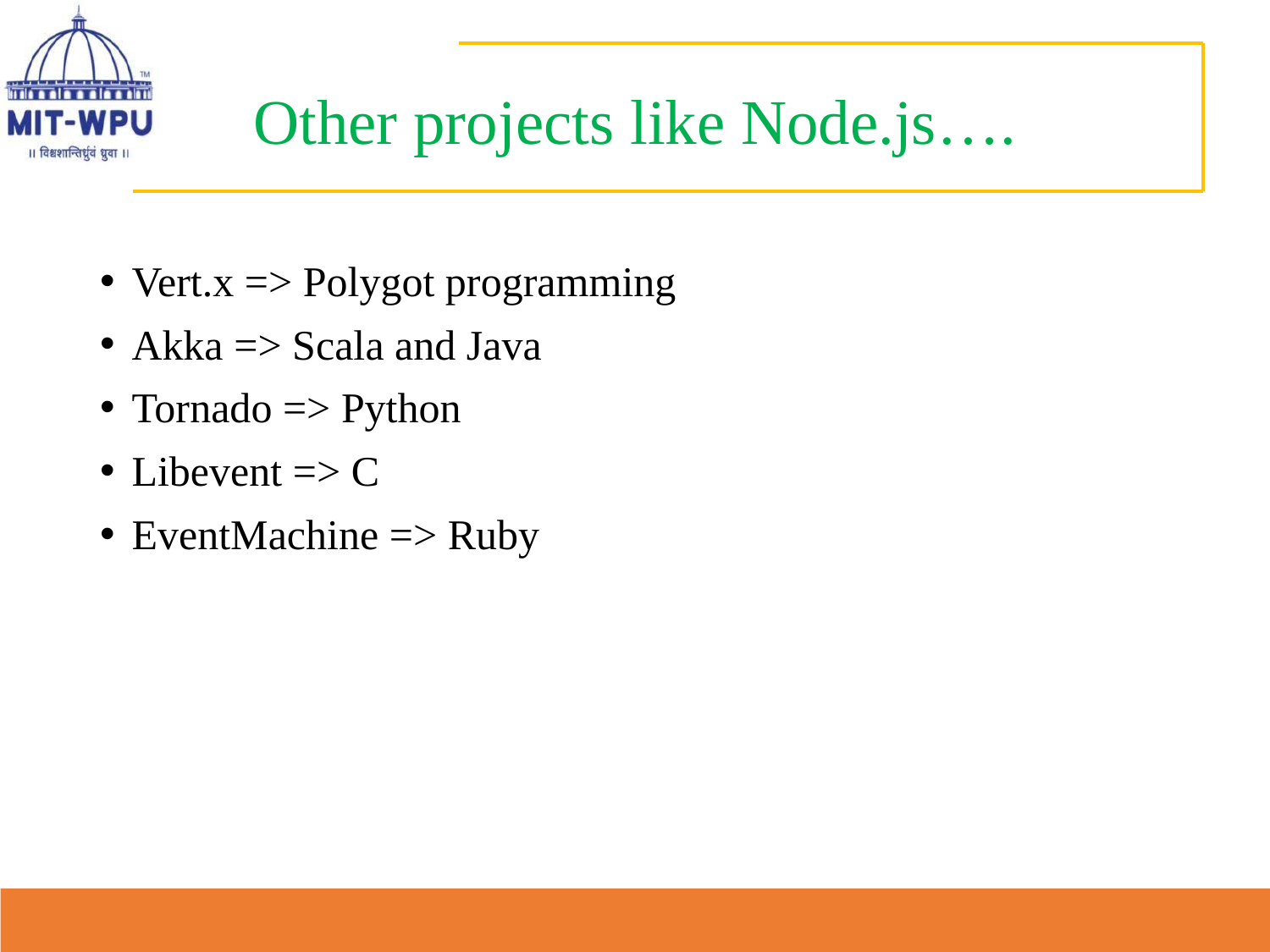

# Other projects like Node.js….
Vert.x => Polygot programming
Akka => Scala and Java
Tornado => Python
Libevent => C
EventMachine => Ruby